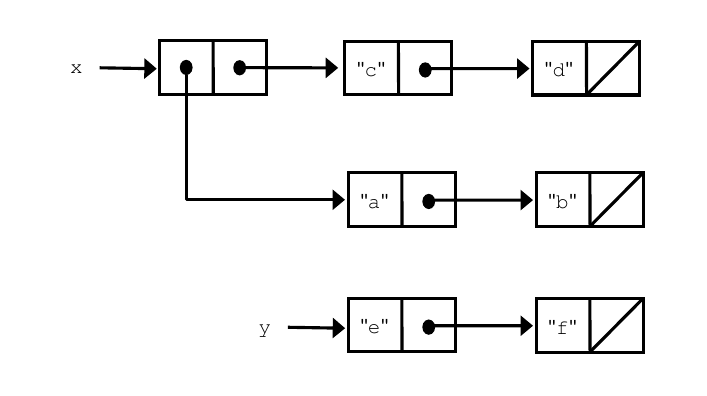

x
"c"
"d"

"a"
"b"

 y
"e"
"f"